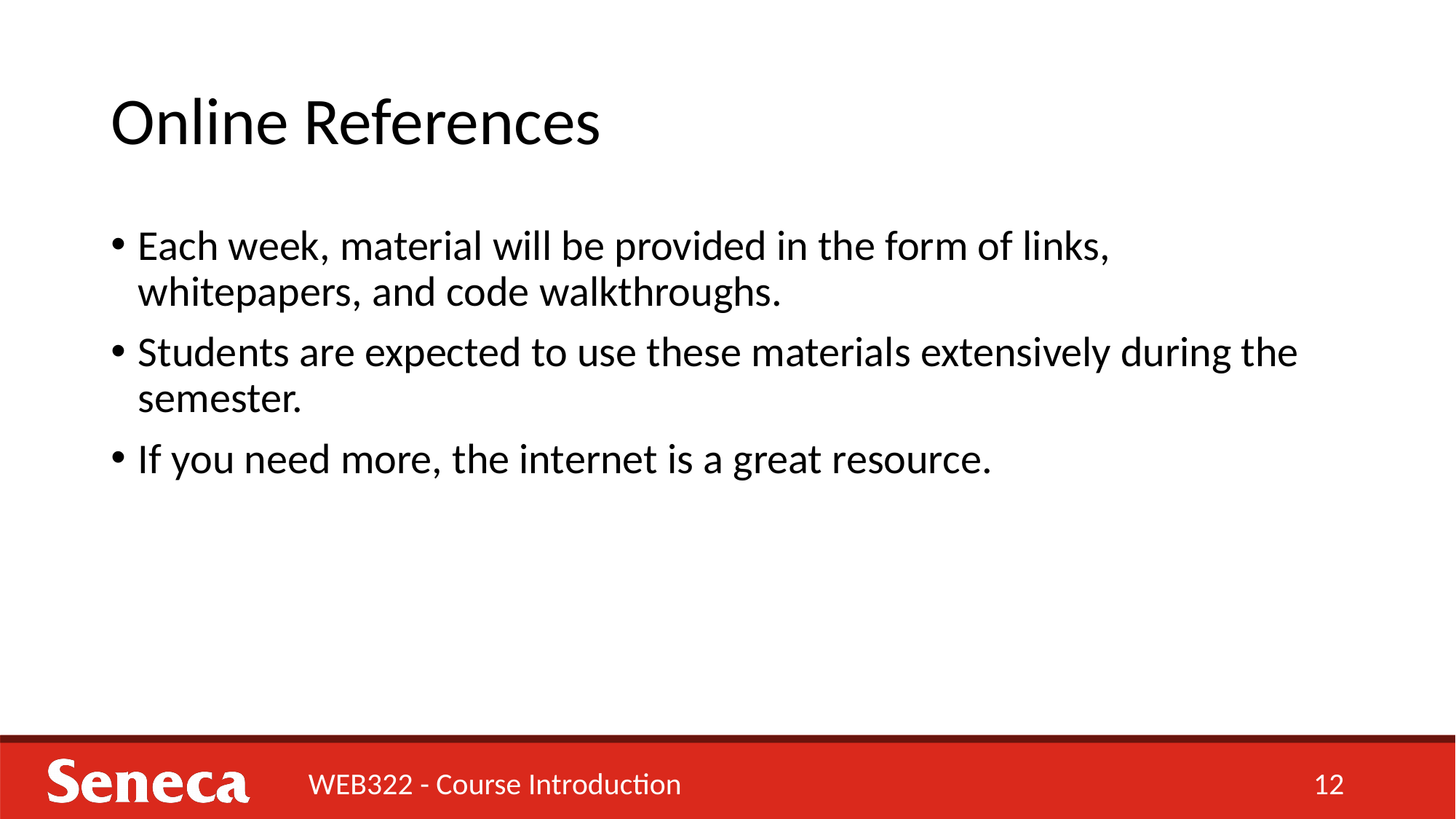

# Online References
Each week, material will be provided in the form of links, whitepapers, and code walkthroughs.
Students are expected to use these materials extensively during the semester.
If you need more, the internet is a great resource.
WEB322 - Course Introduction
12